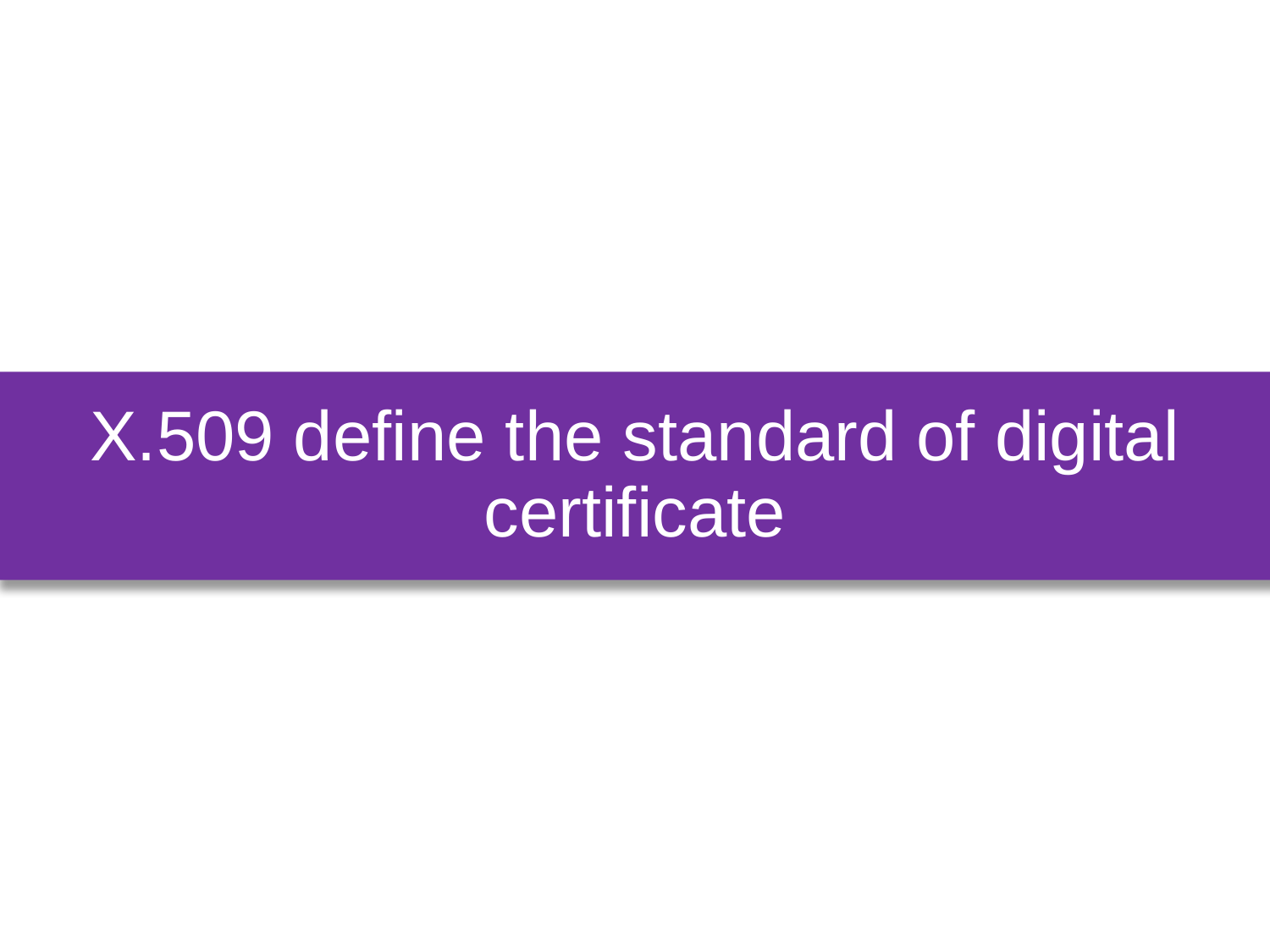

X.509 define the standard of digital certificate